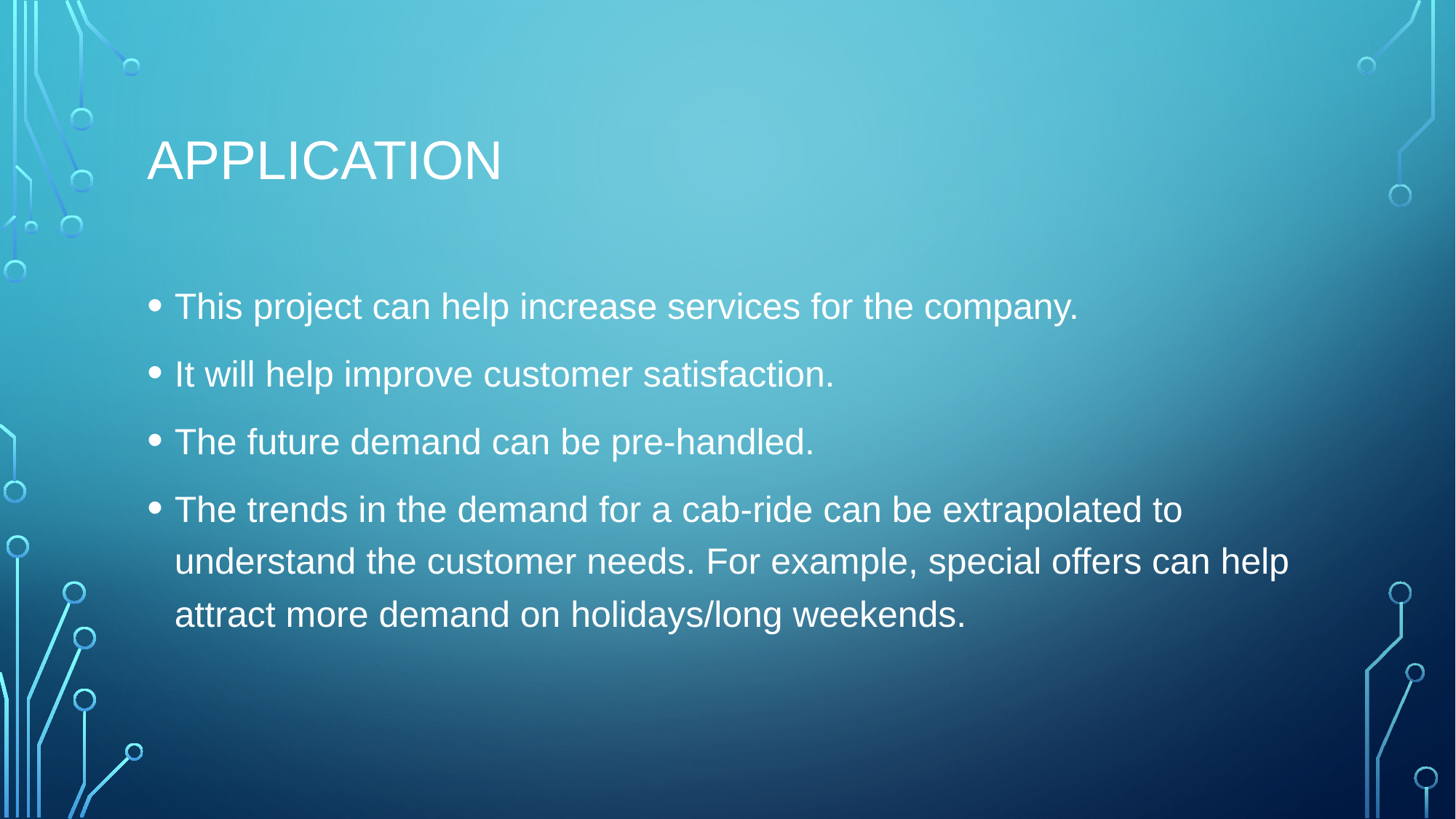

# APPLICATION
This project can help increase services for the company.
It will help improve customer satisfaction.
The future demand can be pre-handled.
The trends in the demand for a cab-ride can be extrapolated to understand the customer needs. For example, special offers can help attract more demand on holidays/long weekends.